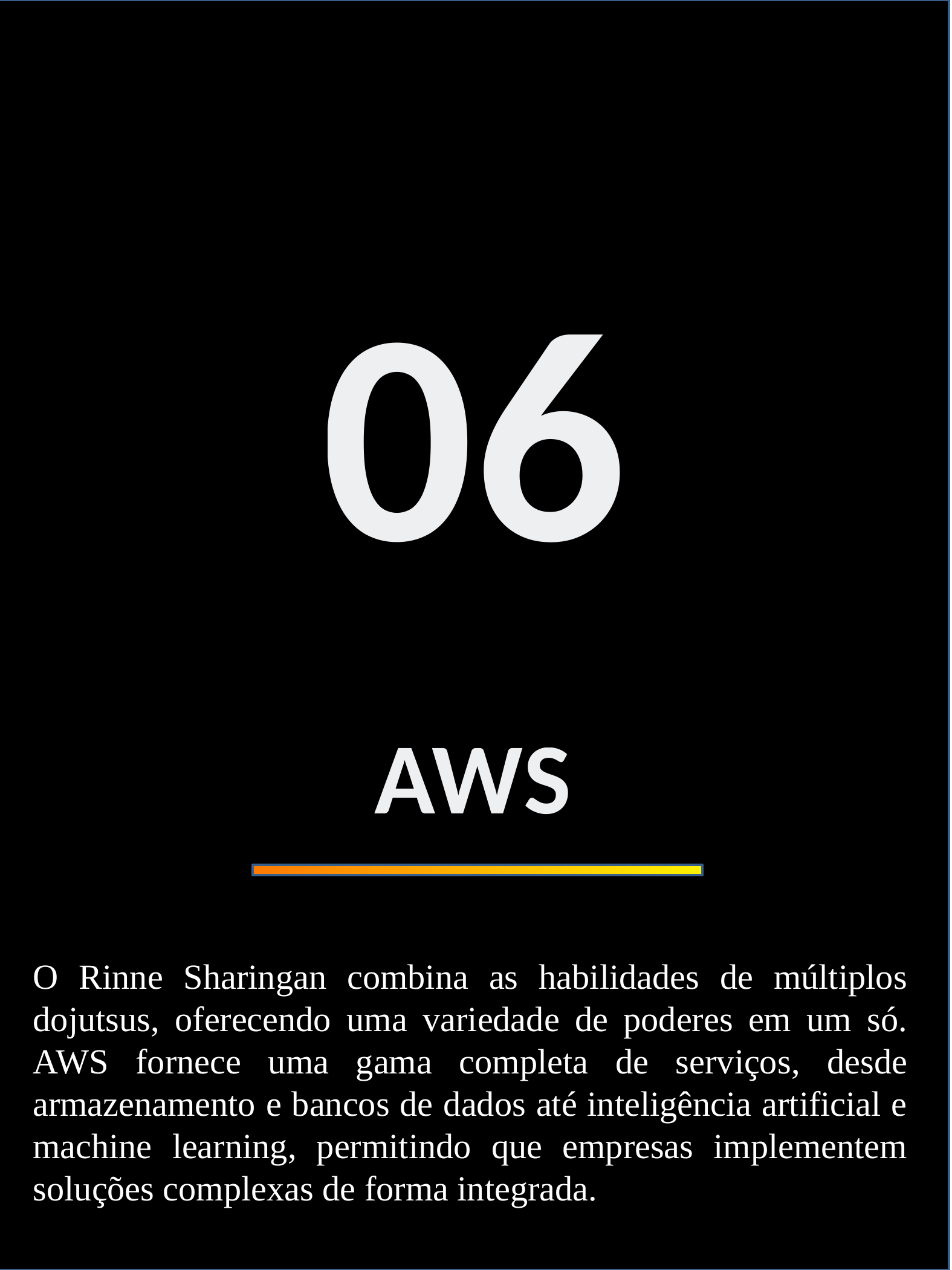

06
AWS

O Rinne Sharingan combina as habilidades de múltiplos dojutsus, oferecendo uma variedade de poderes em um só. AWS fornece uma gama completa de serviços, desde armazenamento e bancos de dados até inteligência artificial e machine learning, permitindo que empresas implementem soluções complexas de forma integrada.